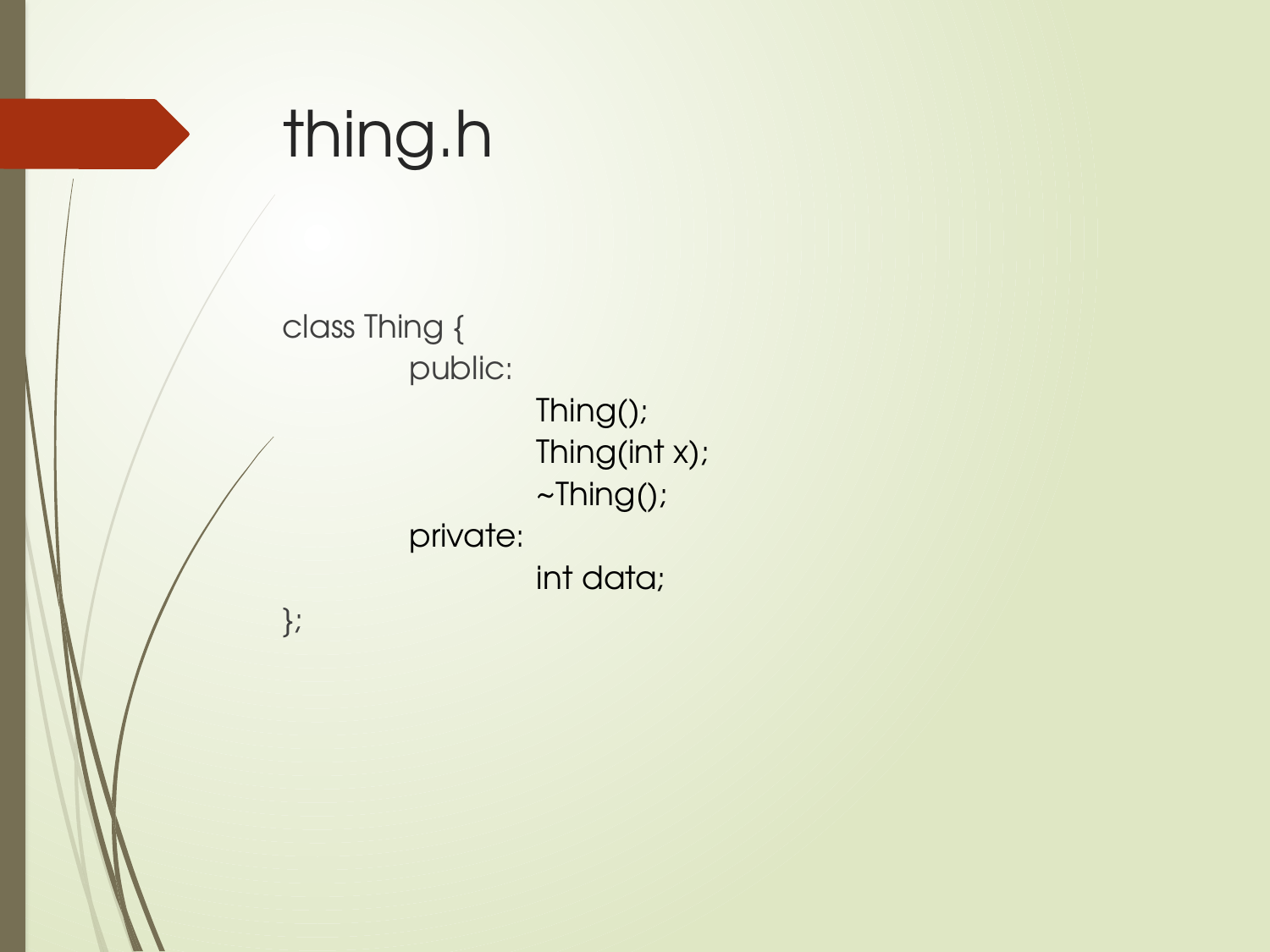

# thing.h
class Thing {
	public:
		Thing();
		Thing(int x);
		~Thing();
	private:
		int data;
};